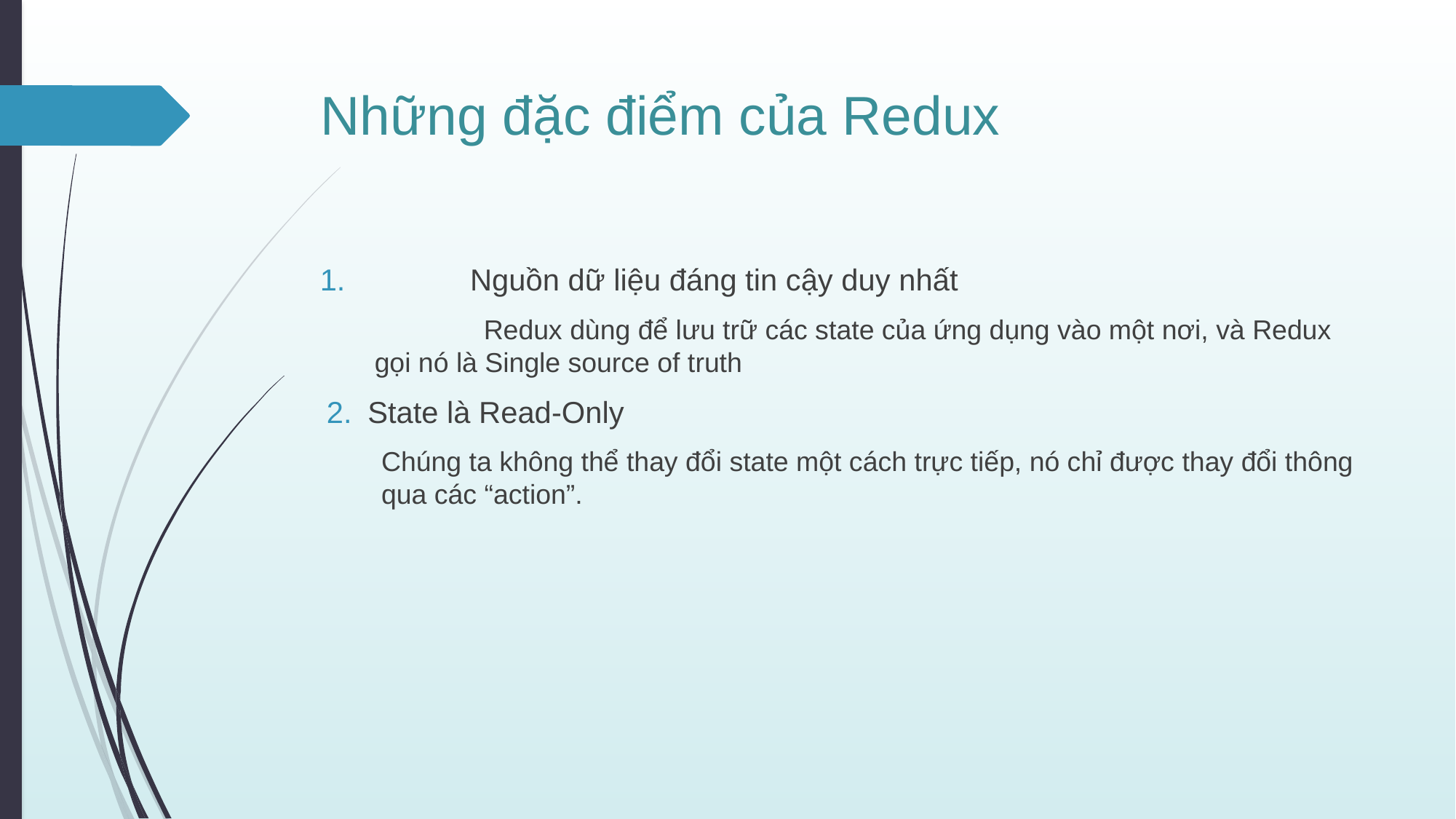

# Những đặc điểm của Redux
	Nguồn dữ liệu đáng tin cậy duy nhất
	Redux dùng để lưu trữ các state của ứng dụng vào một nơi, và Redux gọi nó là Single source of truth
State là Read-Only
Chúng ta không thể thay đổi state một cách trực tiếp, nó chỉ được thay đổi thông qua các “action”.